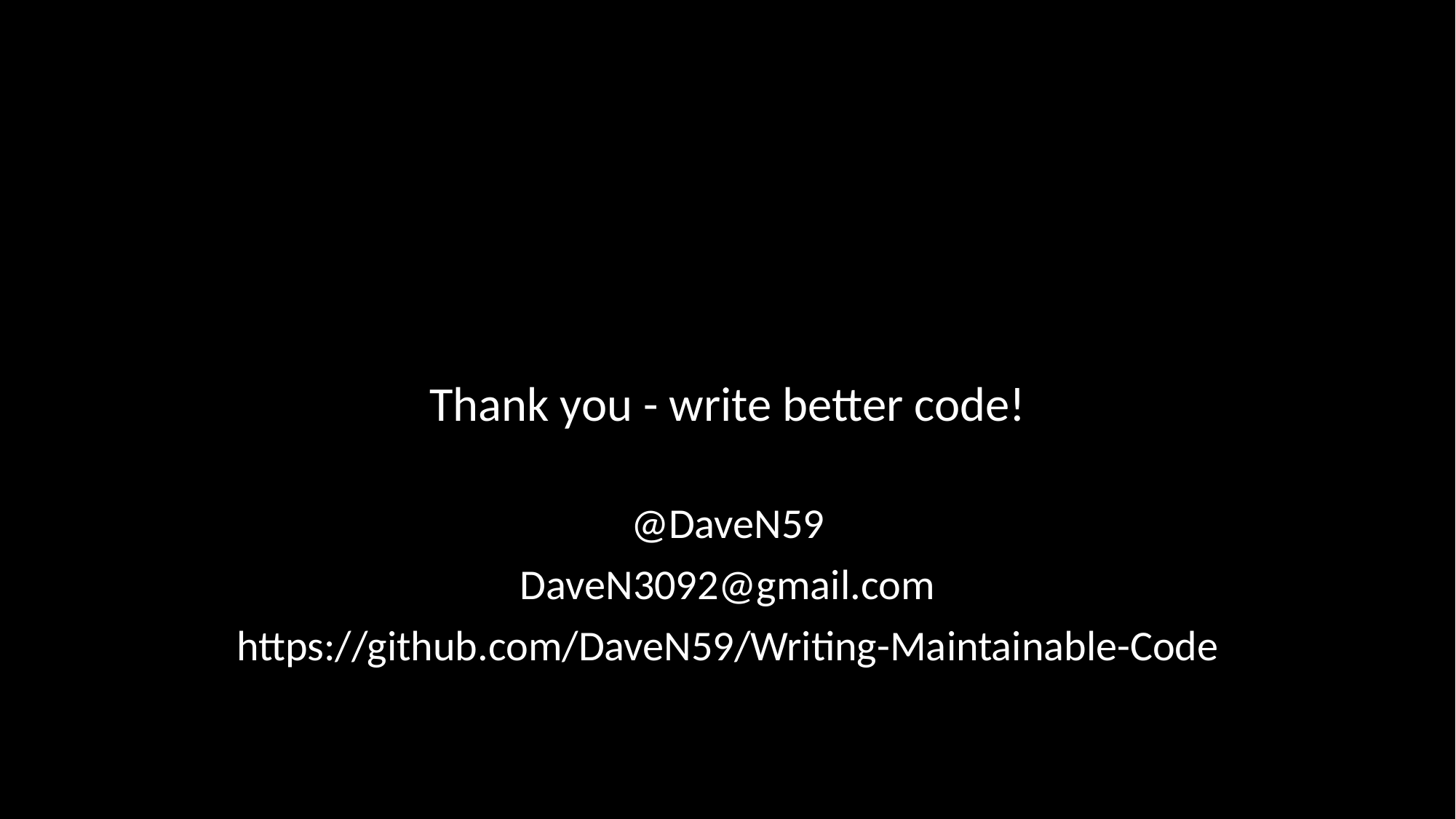

# Thank you - write better code!
@DaveN59
DaveN3092@gmail.com
https://github.com/DaveN59/Writing-Maintainable-Code